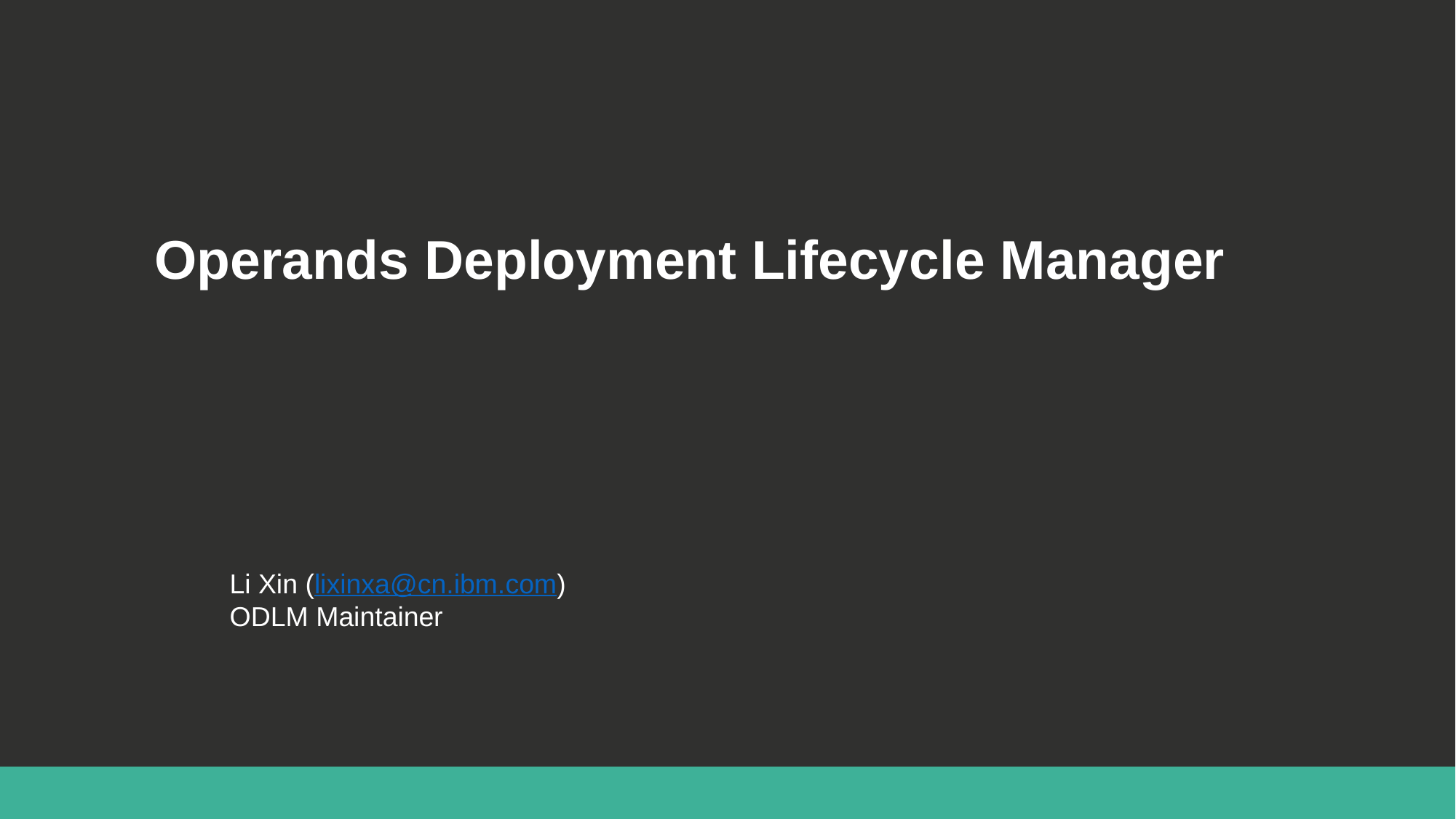

Operands Deployment Lifecycle Manager
Li Xin (lixinxa@cn.ibm.com)
ODLM Maintainer